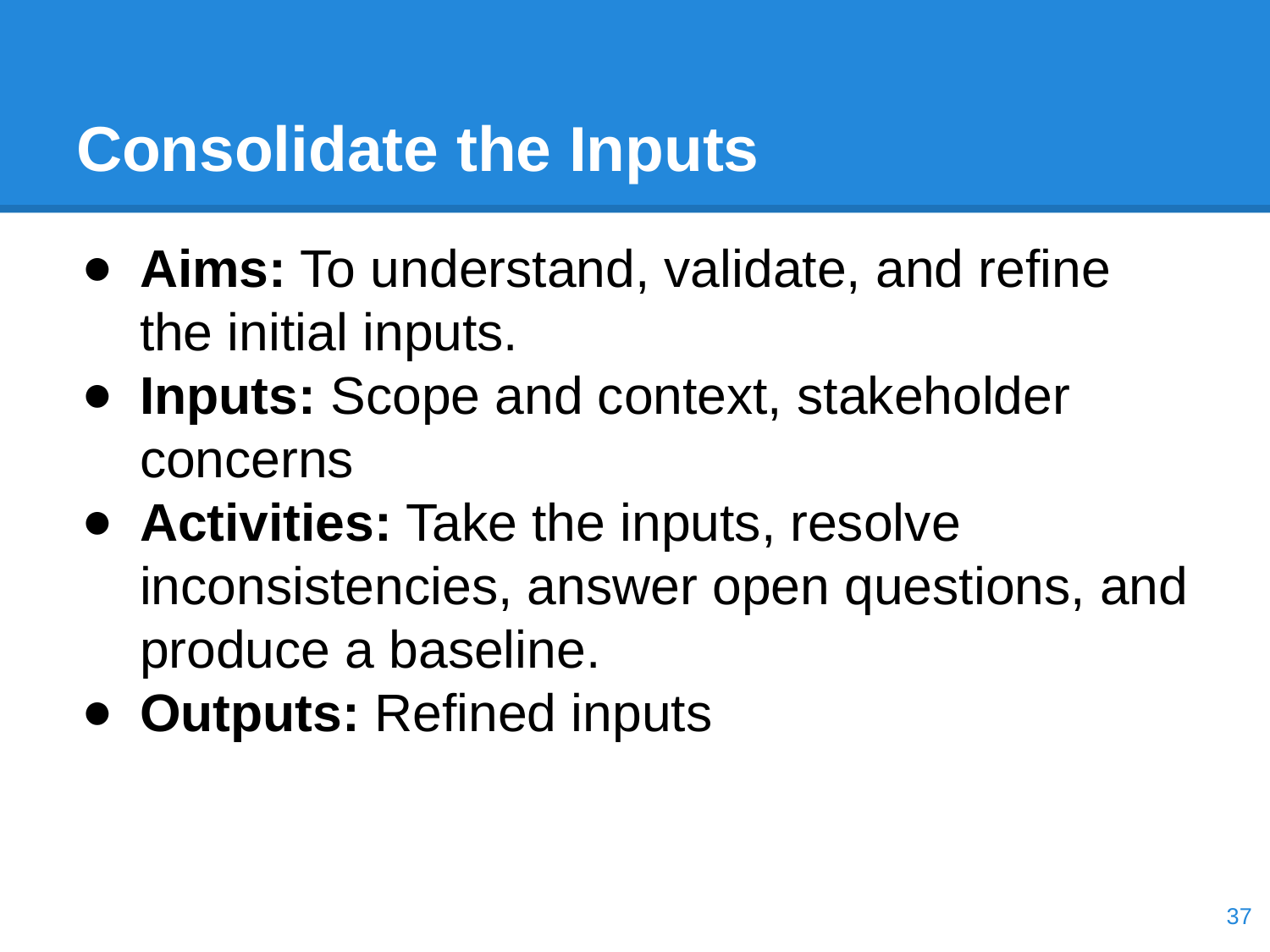

# Consolidate the Inputs
Aims: To understand, validate, and refine the initial inputs.
Inputs: Scope and context, stakeholder concerns
Activities: Take the inputs, resolve inconsistencies, answer open questions, and produce a baseline.
Outputs: Refined inputs
37